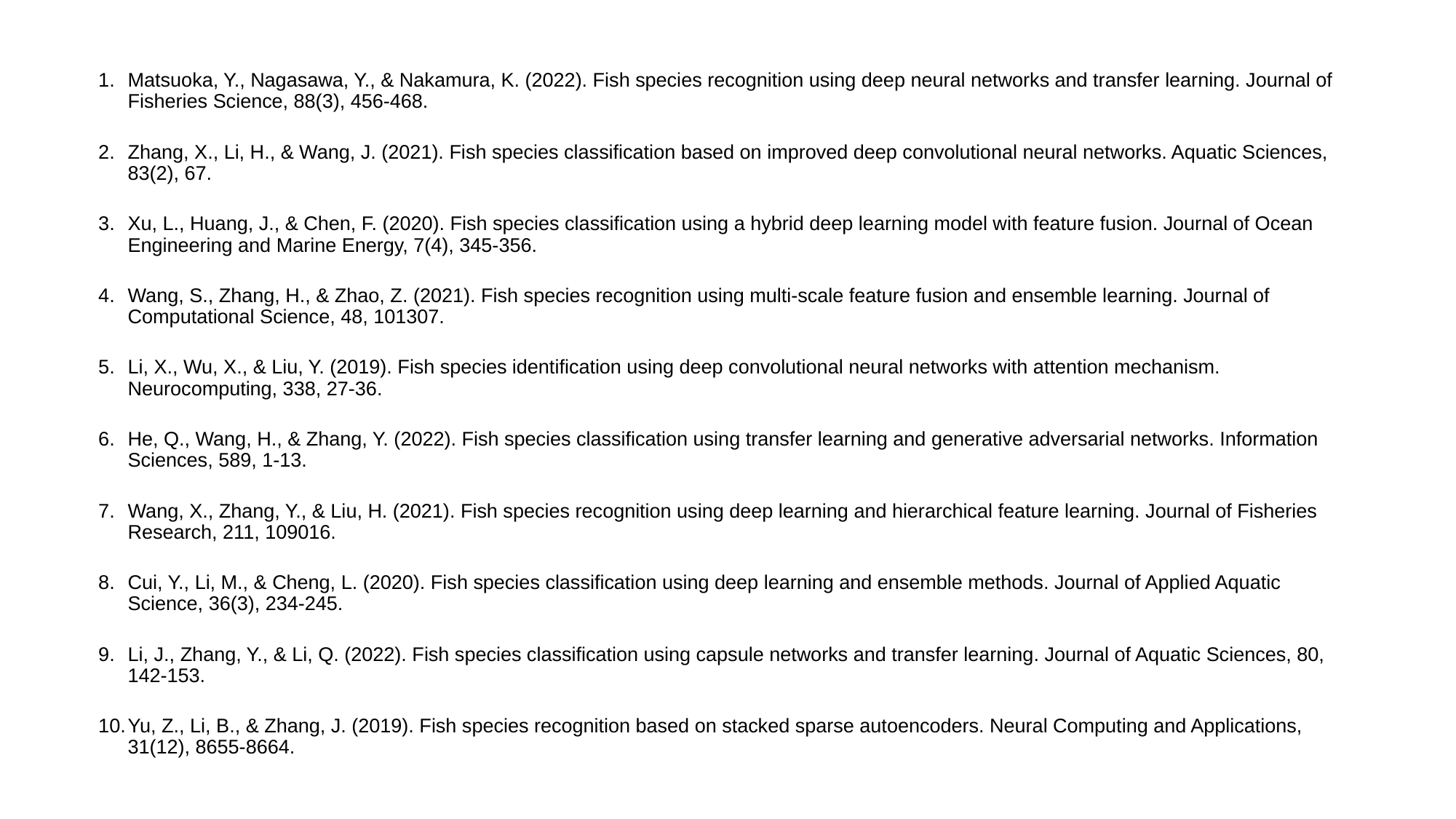

Matsuoka, Y., Nagasawa, Y., & Nakamura, K. (2022). Fish species recognition using deep neural networks and transfer learning. Journal of Fisheries Science, 88(3), 456-468.

Zhang, X., Li, H., & Wang, J. (2021). Fish species classification based on improved deep convolutional neural networks. Aquatic Sciences, 83(2), 67.

Xu, L., Huang, J., & Chen, F. (2020). Fish species classification using a hybrid deep learning model with feature fusion. Journal of Ocean Engineering and Marine Energy, 7(4), 345-356.

Wang, S., Zhang, H., & Zhao, Z. (2021). Fish species recognition using multi-scale feature fusion and ensemble learning. Journal of Computational Science, 48, 101307.

Li, X., Wu, X., & Liu, Y. (2019). Fish species identification using deep convolutional neural networks with attention mechanism. Neurocomputing, 338, 27-36.

He, Q., Wang, H., & Zhang, Y. (2022). Fish species classification using transfer learning and generative adversarial networks. Information Sciences, 589, 1-13.

Wang, X., Zhang, Y., & Liu, H. (2021). Fish species recognition using deep learning and hierarchical feature learning. Journal of Fisheries Research, 211, 109016.

Cui, Y., Li, M., & Cheng, L. (2020). Fish species classification using deep learning and ensemble methods. Journal of Applied Aquatic Science, 36(3), 234-245.

Li, J., Zhang, Y., & Li, Q. (2022). Fish species classification using capsule networks and transfer learning. Journal of Aquatic Sciences, 80, 142-153.

Yu, Z., Li, B., & Zhang, J. (2019). Fish species recognition based on stacked sparse autoencoders. Neural Computing and Applications, 31(12), 8655-8664.